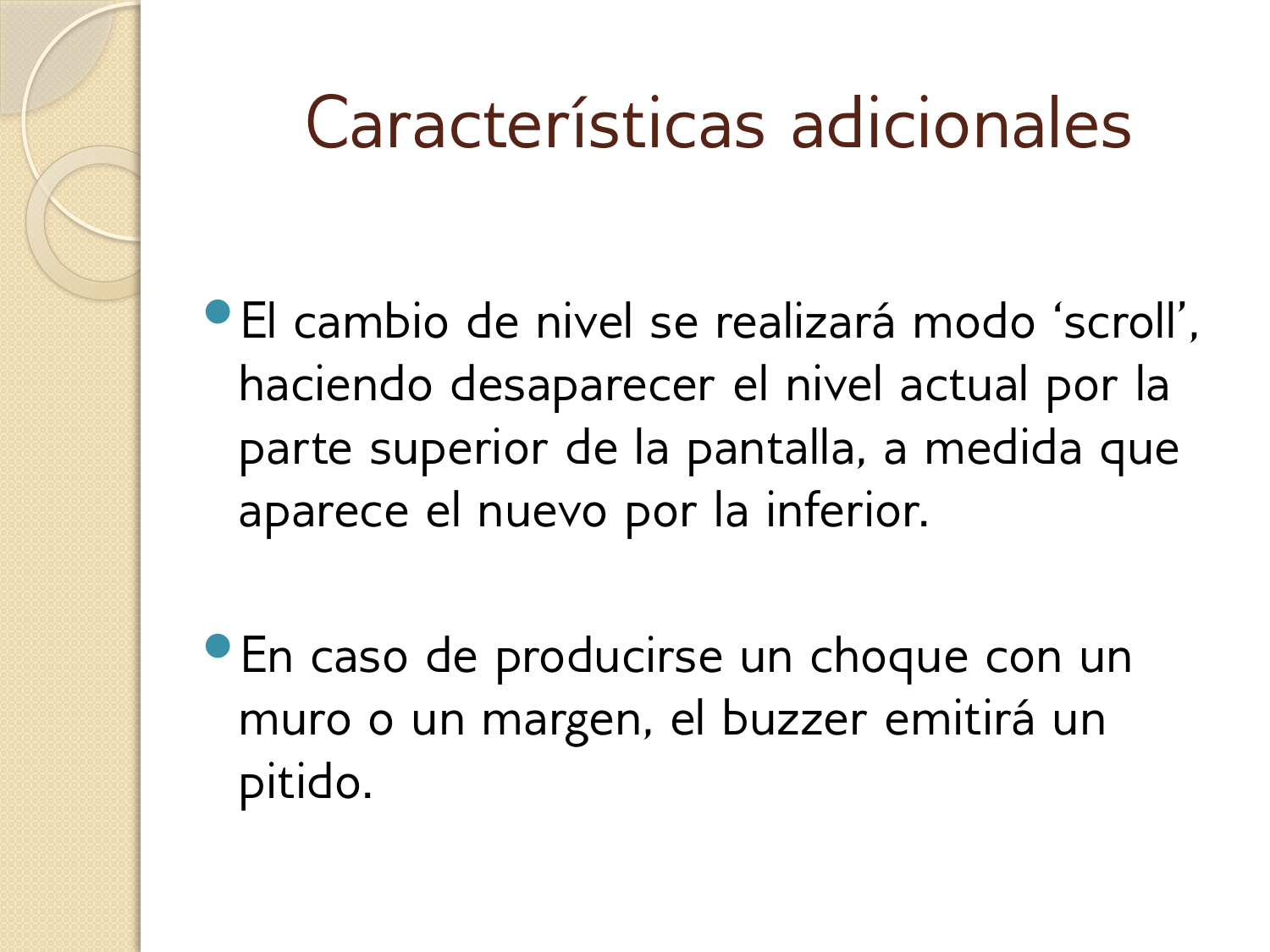

# Características adicionales

El cambio de nivel se realizará modo ‘scroll’, haciendo desaparecer el nivel actual por la parte superior de la pantalla, a medida que aparece el nuevo por la inferior.

En caso de producirse un choque con un muro o un margen, el buzzer emitirá un pitido.